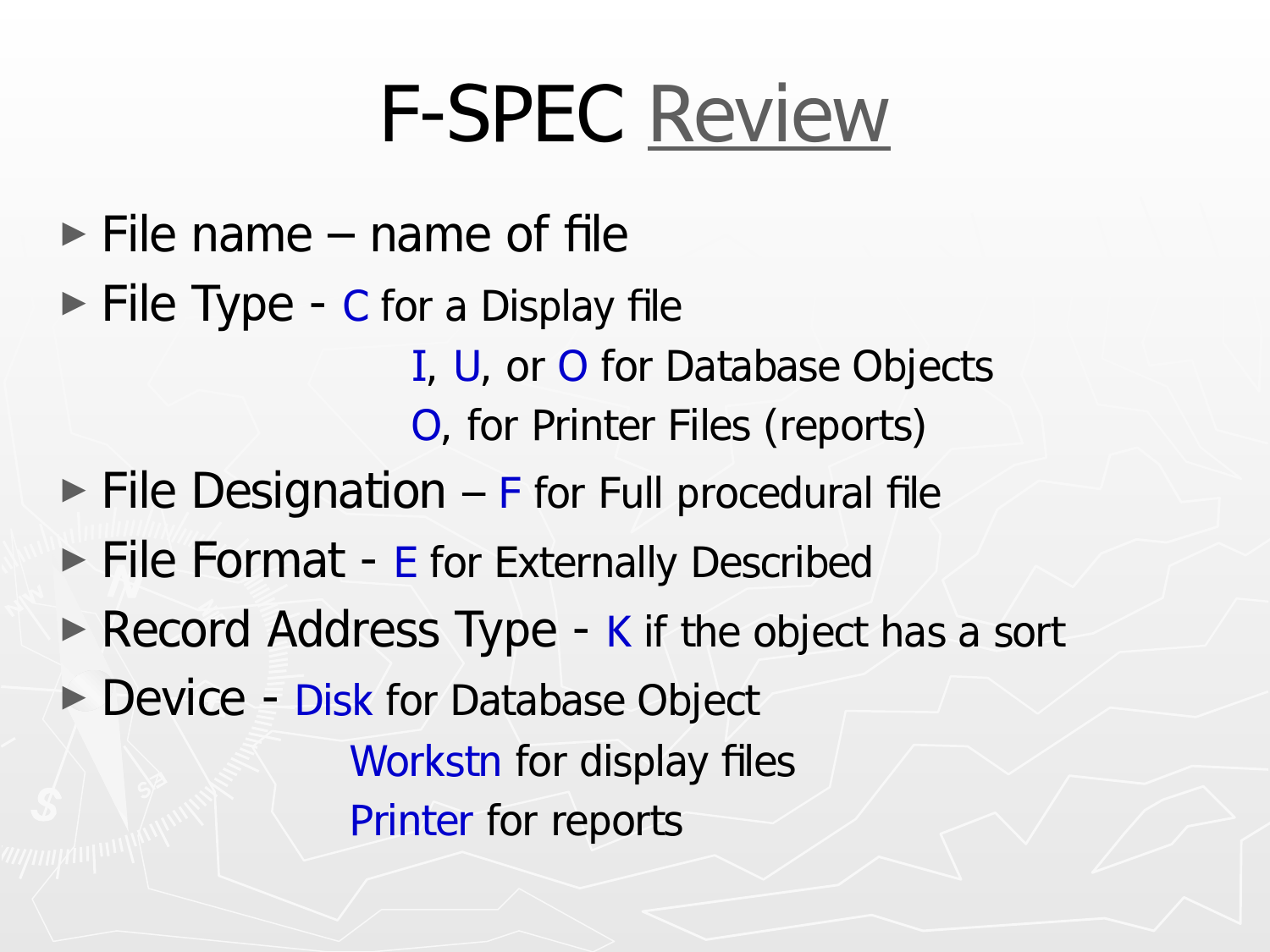

# F-SPEC Review
File name – name of file
File Type - C for a Display file
		   I, U, or O for Database Objects
		   O, for Printer Files (reports)
File Designation – F for Full procedural file
File Format - E for Externally Described
Record Address Type - K if the object has a sort
Device - Disk for Database Object
	        Workstn for display files
	        Printer for reports